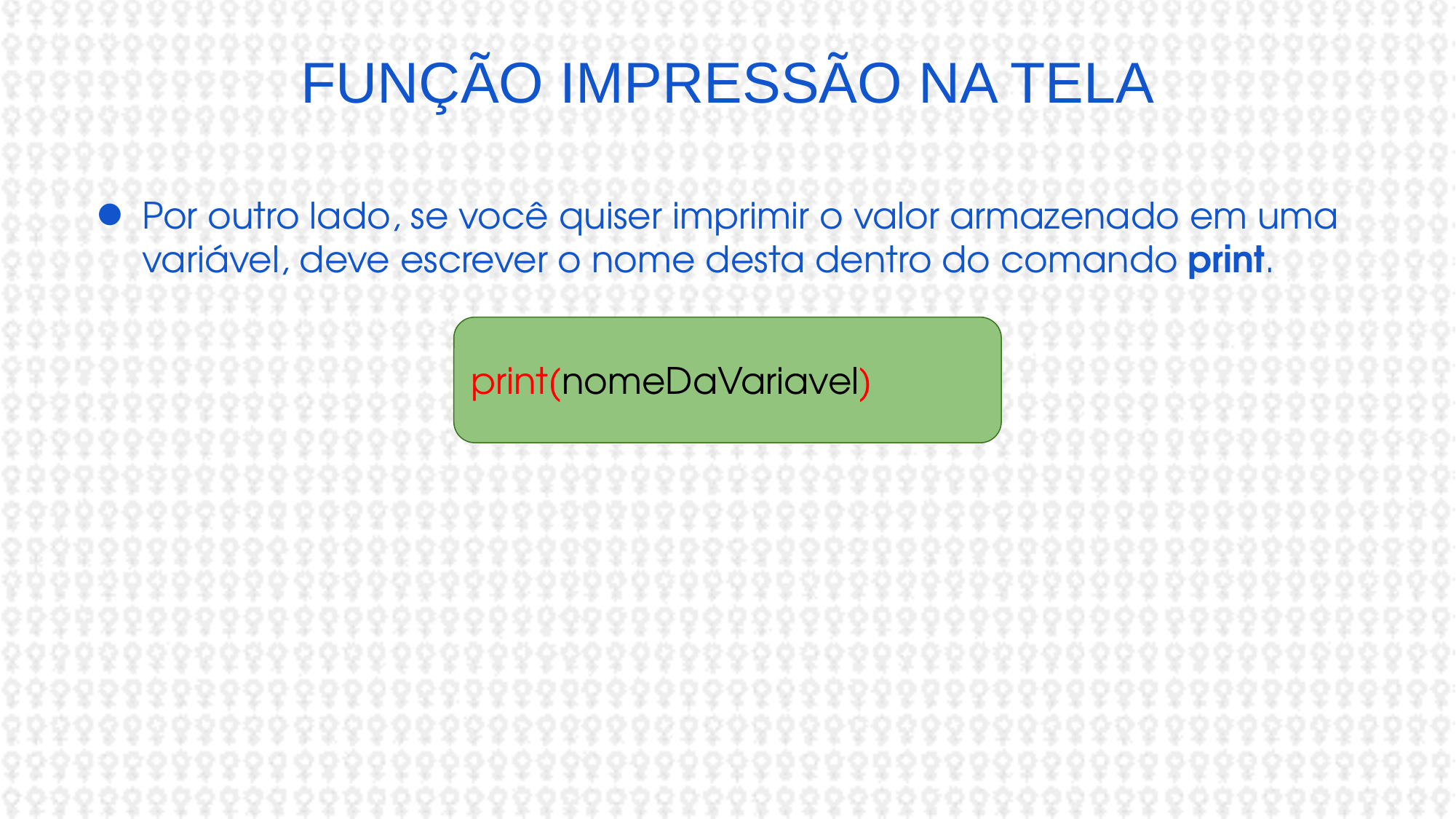

# FUNÇÃO IMPRESSÃO NA TELA
Por outro lado, se você quiser imprimir o valor armazenado em uma variável, deve escrever o nome desta dentro do comando print.

print(nomeDaVariavel)